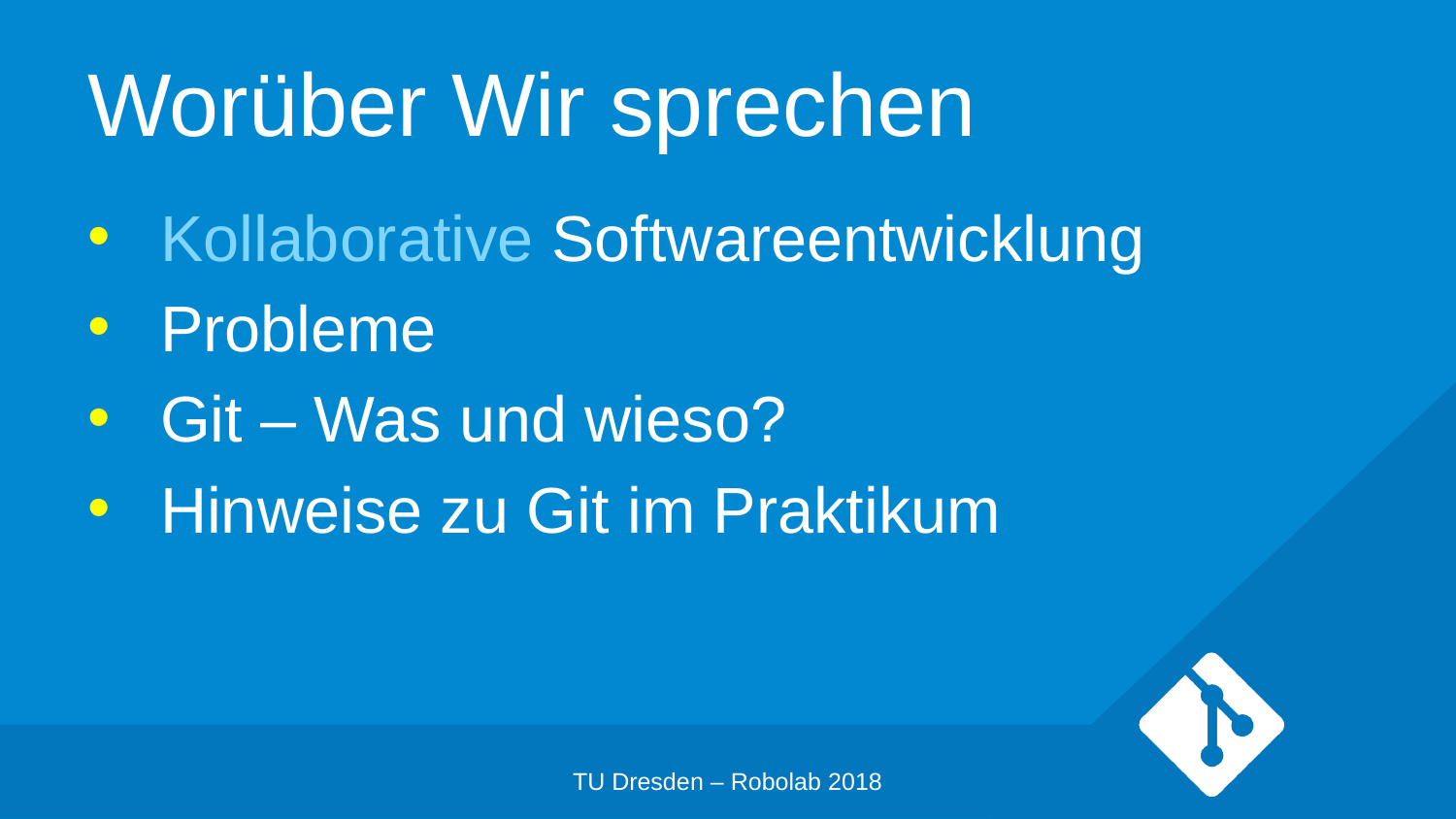

# Worüber Wir sprechen
Kollaborative Softwareentwicklung
Probleme
Git – Was und wieso?
Hinweise zu Git im Praktikum
TU Dresden – Robolab 2018